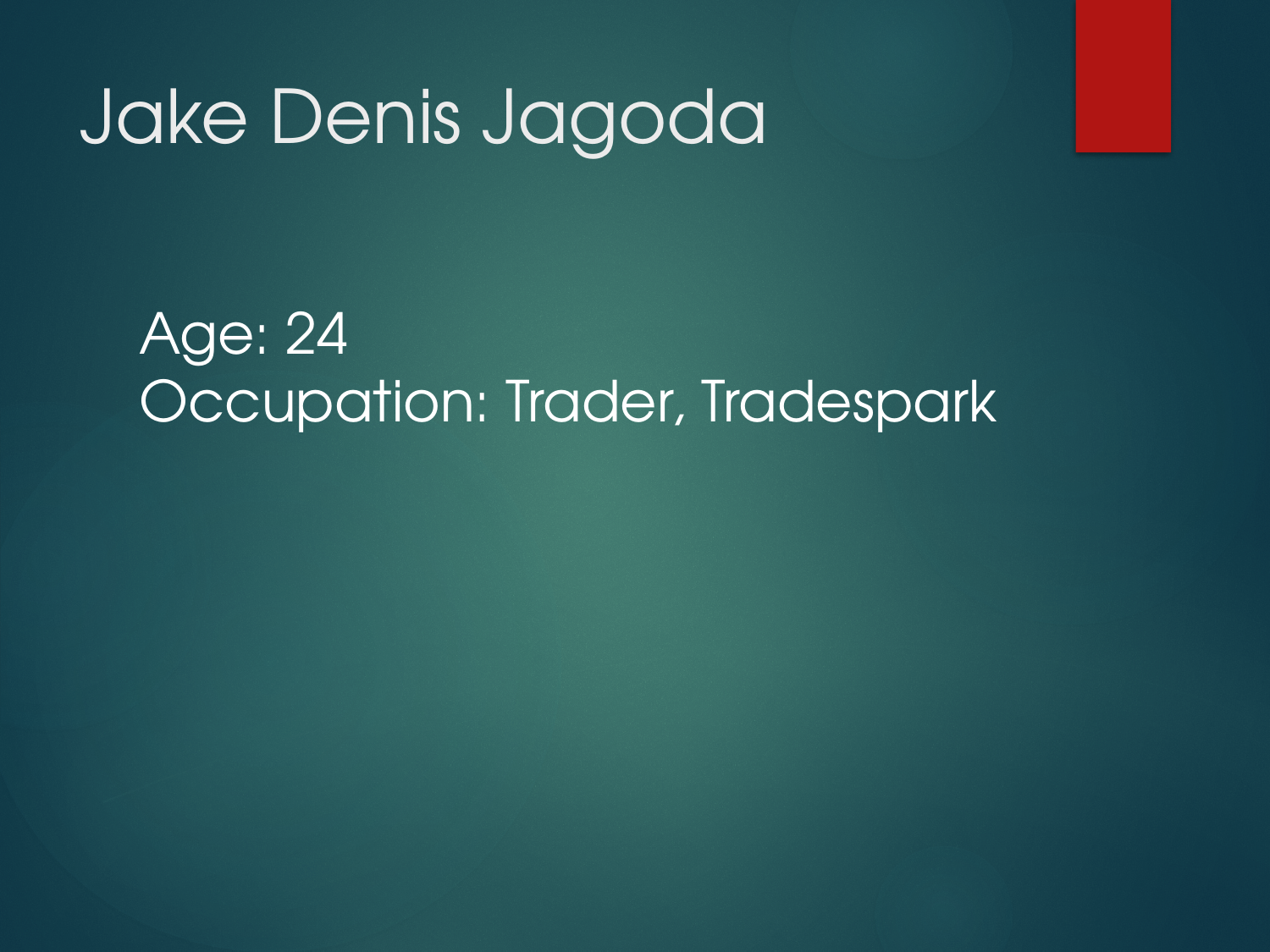

# Jake Denis Jagoda

Age: 24
Occupation: Trader, Tradespark